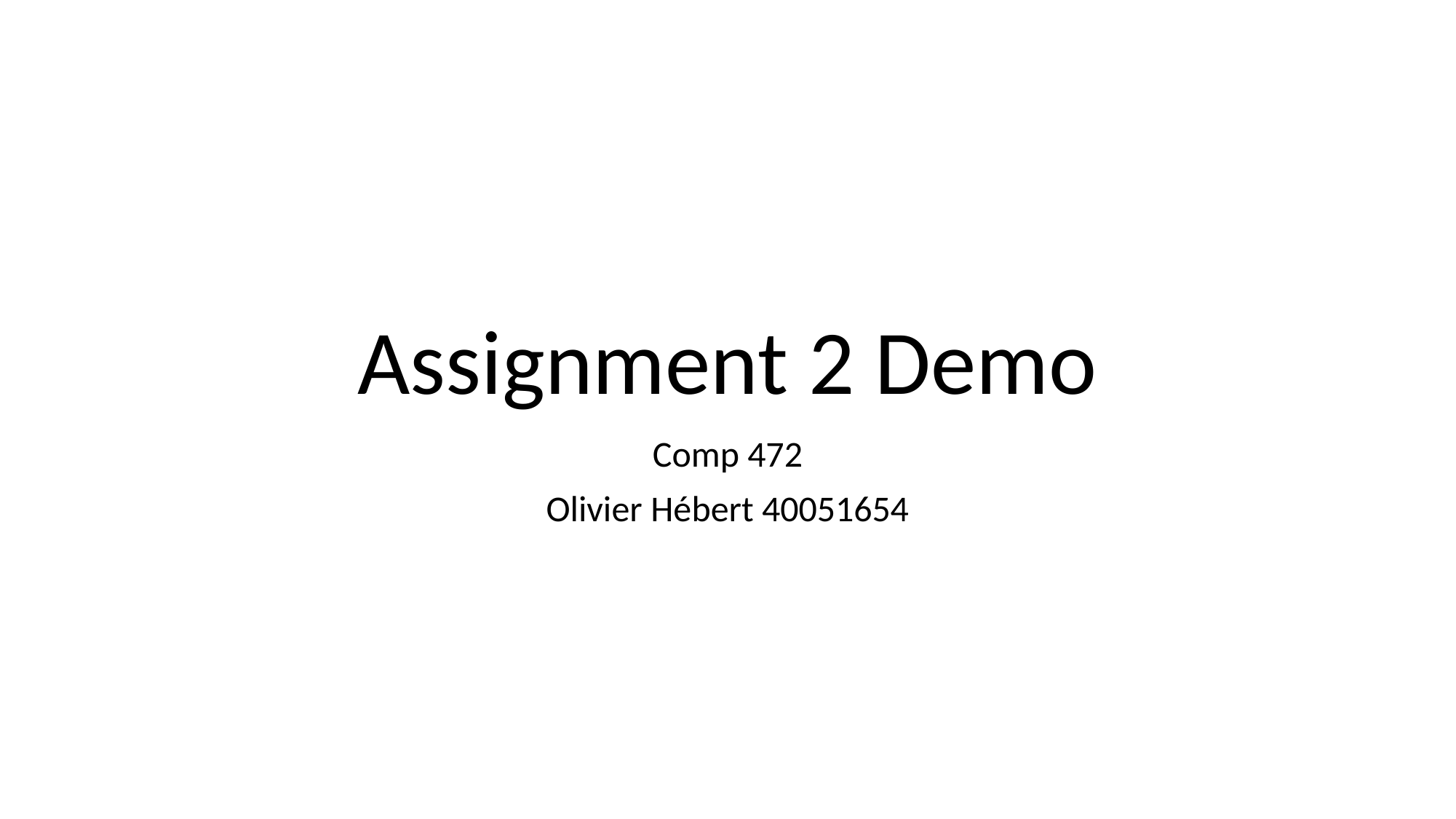

# Assignment 2 Demo
Comp 472
Olivier Hébert 40051654